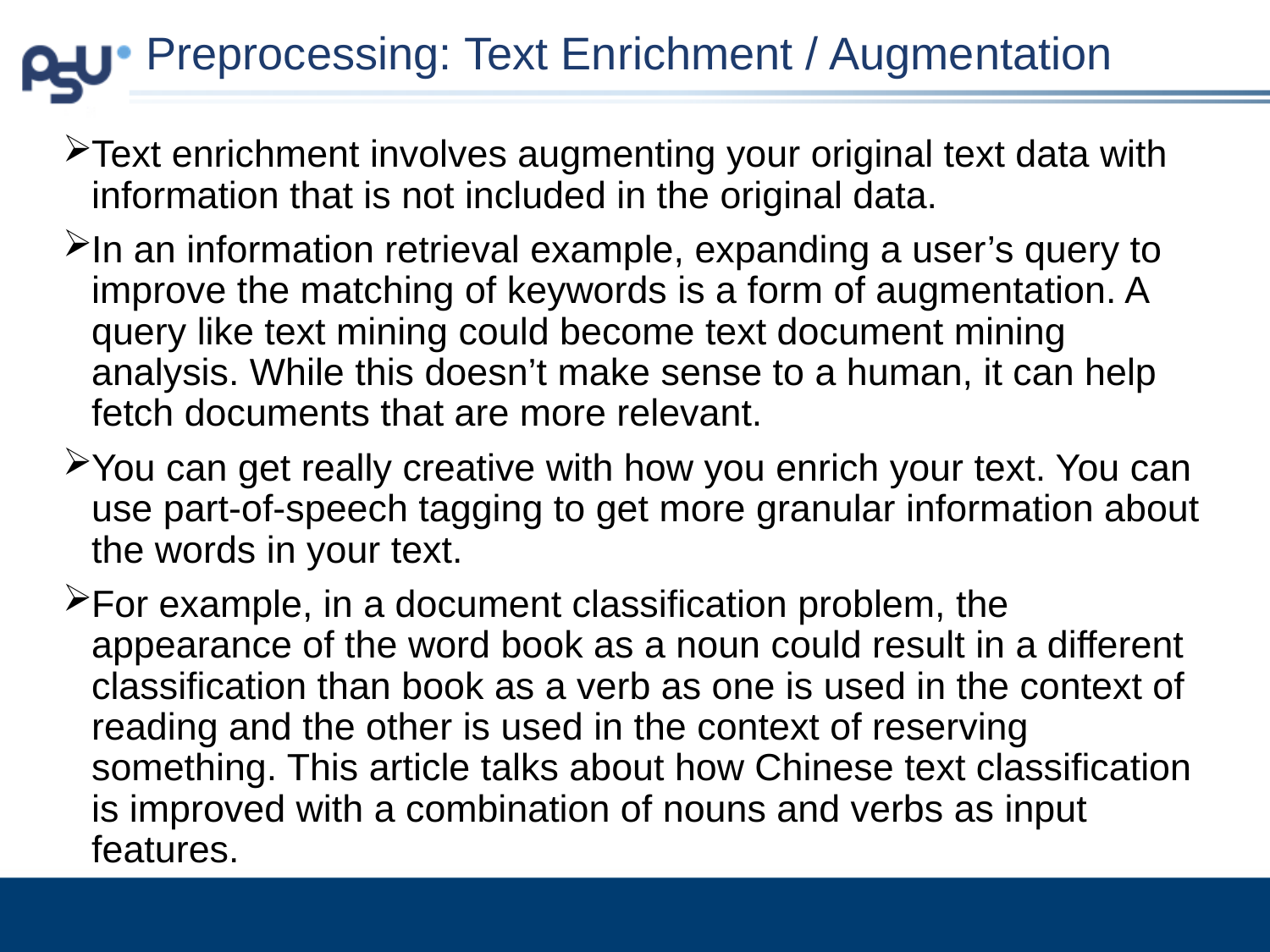

# Preprocessing: Text Enrichment / Augmentation
Text enrichment involves augmenting your original text data with information that is not included in the original data.
In an information retrieval example, expanding a user’s query to improve the matching of keywords is a form of augmentation. A query like text mining could become text document mining analysis. While this doesn’t make sense to a human, it can help fetch documents that are more relevant.
You can get really creative with how you enrich your text. You can use part-of-speech tagging to get more granular information about the words in your text.
For example, in a document classification problem, the appearance of the word book as a noun could result in a different classification than book as a verb as one is used in the context of reading and the other is used in the context of reserving something. This article talks about how Chinese text classification is improved with a combination of nouns and verbs as input features.